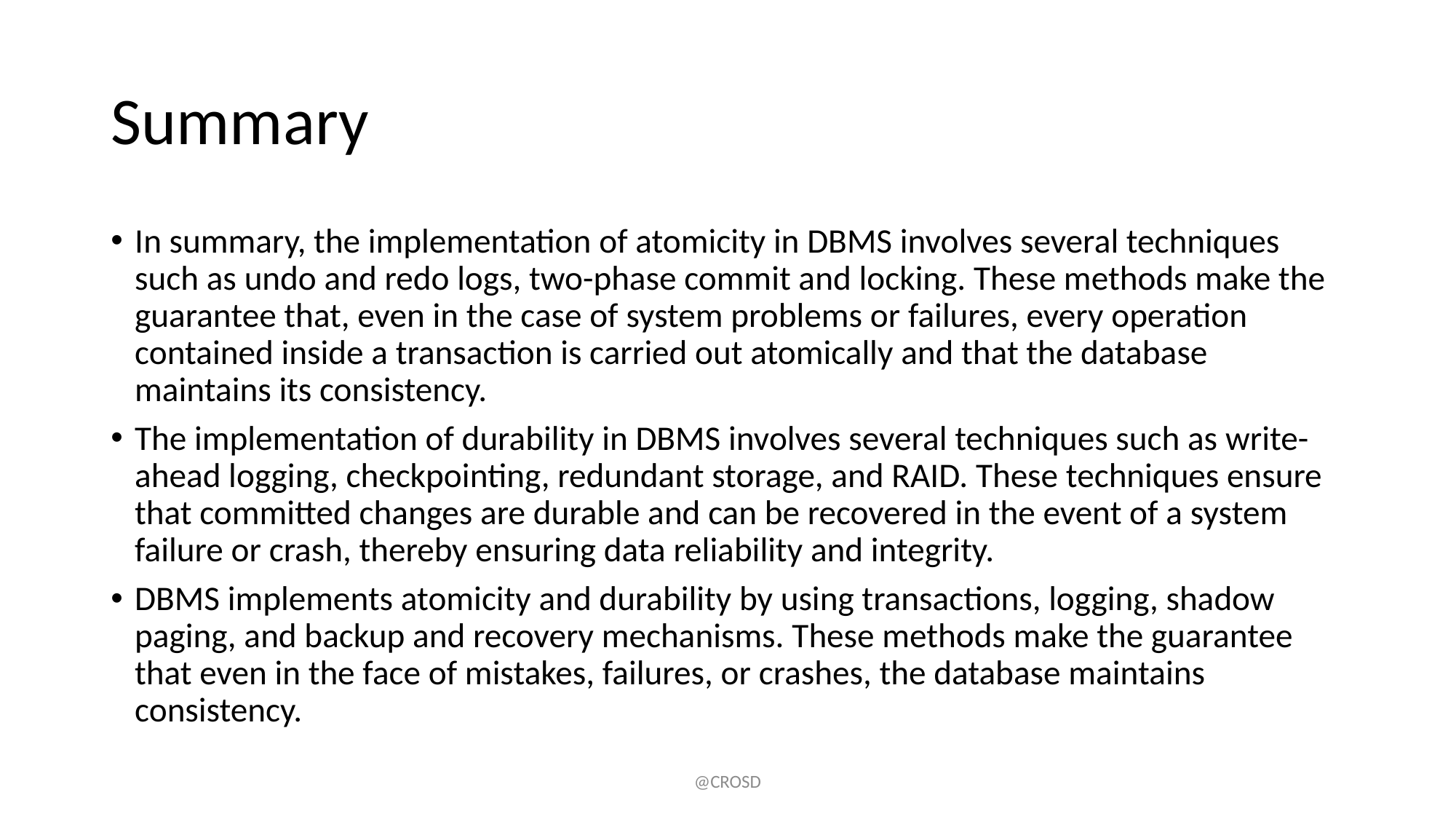

# Summary
In summary, the implementation of atomicity in DBMS involves several techniques such as undo and redo logs, two-phase commit and locking. These methods make the guarantee that, even in the case of system problems or failures, every operation contained inside a transaction is carried out atomically and that the database maintains its consistency.
The implementation of durability in DBMS involves several techniques such as write-ahead logging, checkpointing, redundant storage, and RAID. These techniques ensure that committed changes are durable and can be recovered in the event of a system failure or crash, thereby ensuring data reliability and integrity.
DBMS implements atomicity and durability by using transactions, logging, shadow paging, and backup and recovery mechanisms. These methods make the guarantee that even in the face of mistakes, failures, or crashes, the database maintains consistency.
@CROSD
14